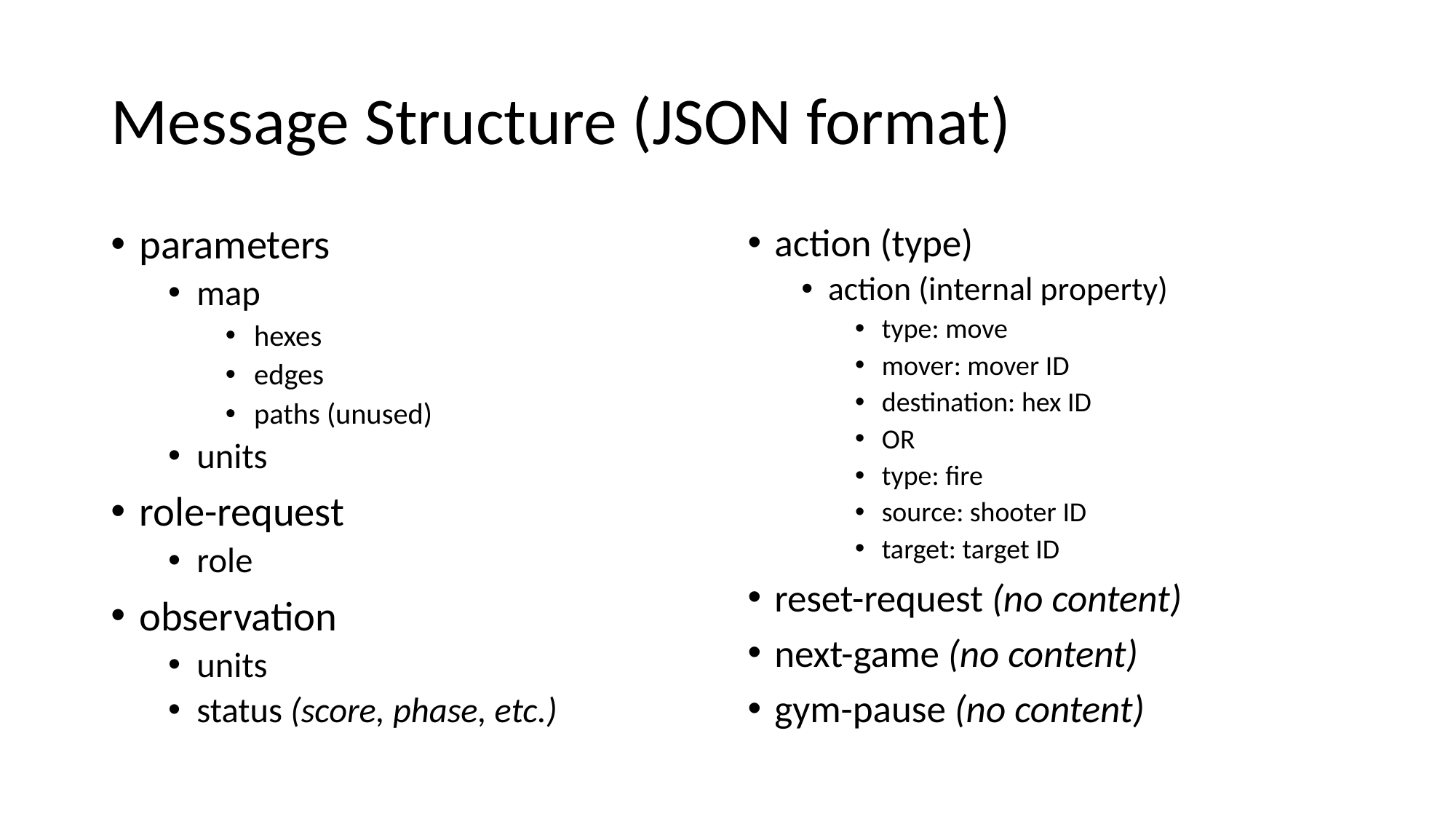

# Message Structure (JSON format)
parameters
map
hexes
edges
paths (unused)
units
role-request
role
observation
units
status (score, phase, etc.)

action (type)
action (internal property)
type: move
mover: mover ID
destination: hex ID
OR
type: fire
source: shooter ID
target: target ID
reset-request (no content)
next-game (no content)
gym-pause (no content)